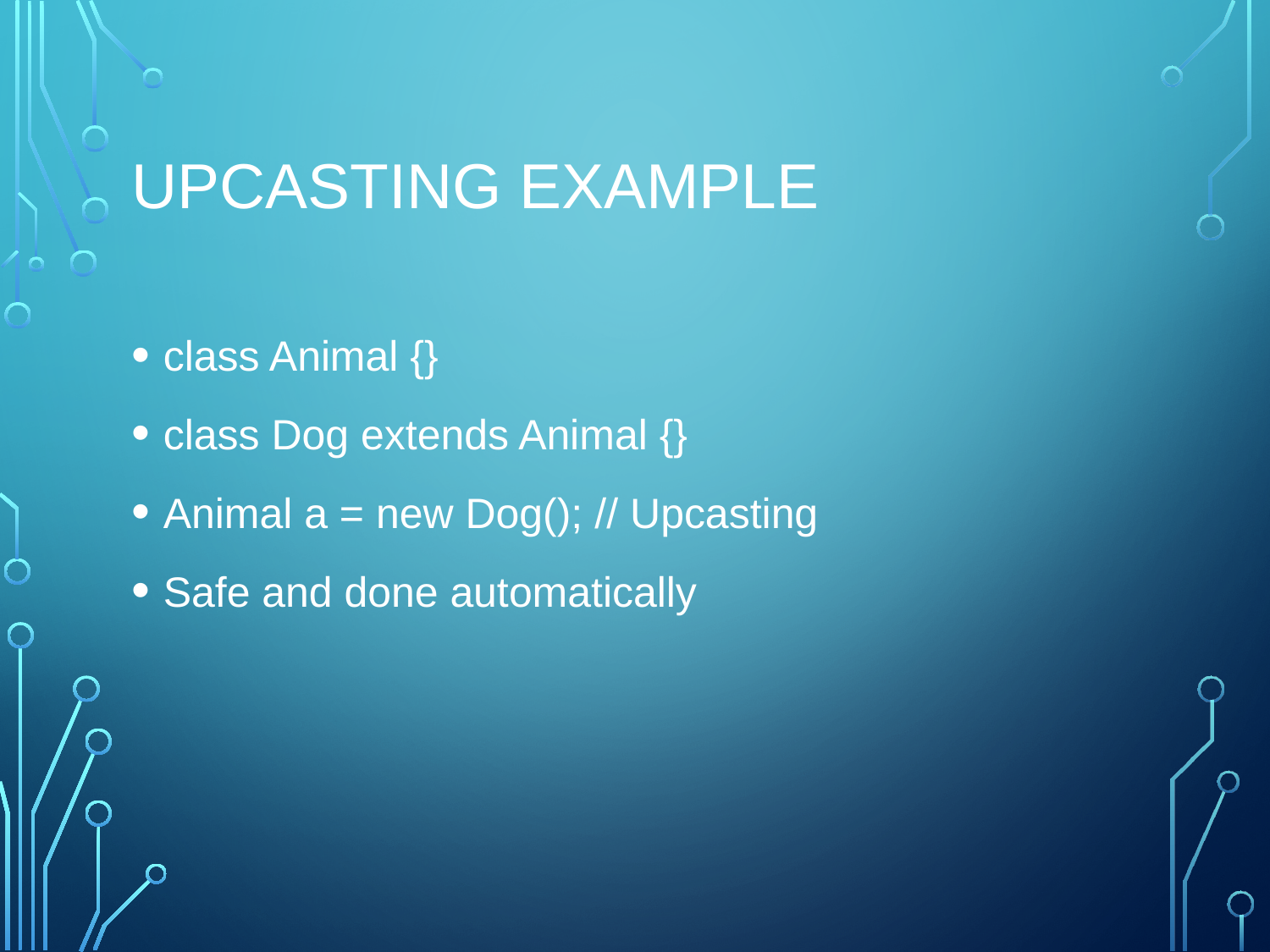

# Upcasting Example
class Animal {}
class Dog extends Animal {}
Animal a = new Dog(); // Upcasting
Safe and done automatically